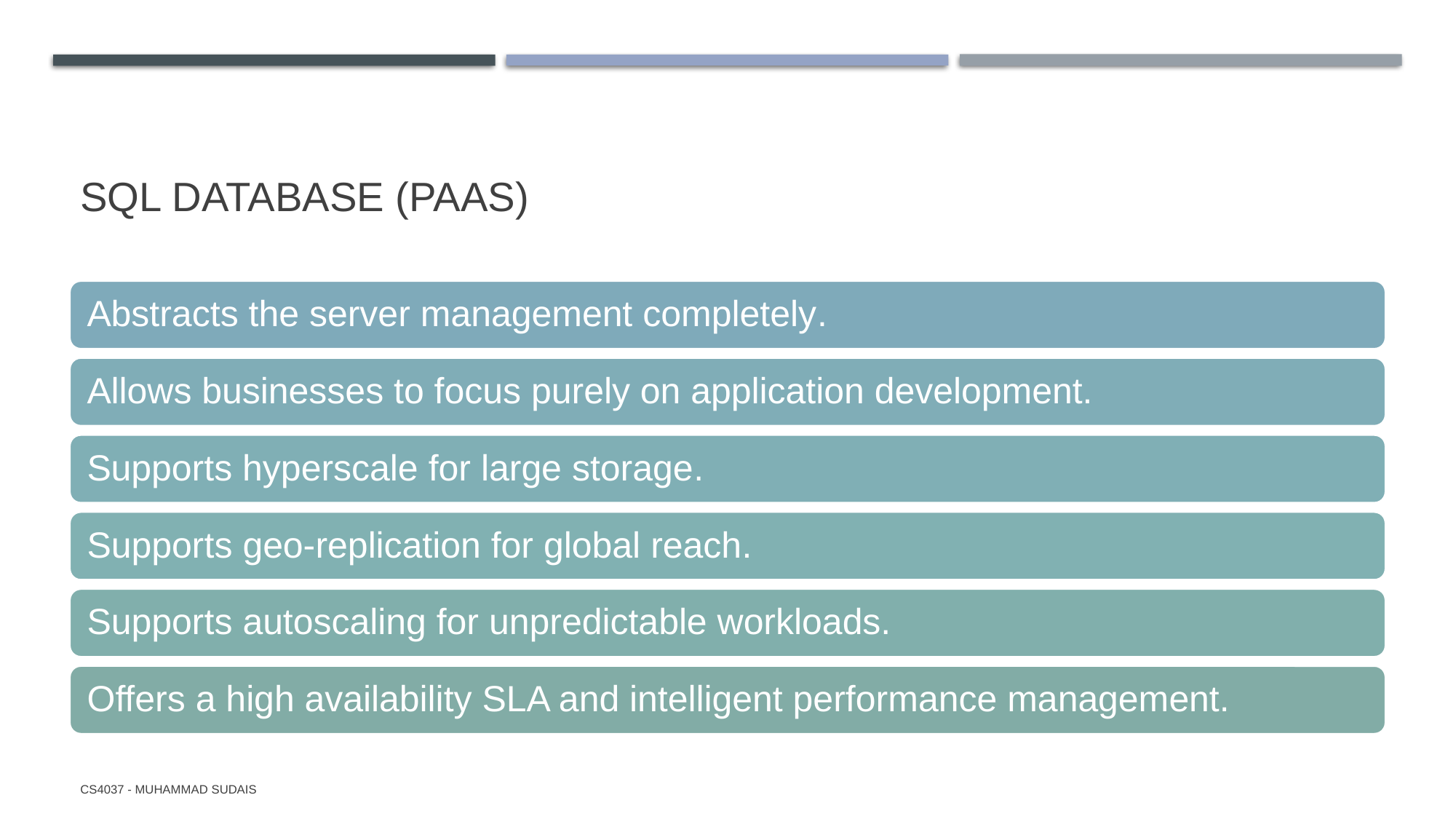

# SQL Database (PaaS)
Abstracts the server management completely.
Allows businesses to focus purely on application development.
Supports hyperscale for large storage.
Supports geo-replication for global reach.
Supports autoscaling for unpredictable workloads.
Offers a high availability SLA and intelligent performance management.
CS4037 - Muhammad Sudais